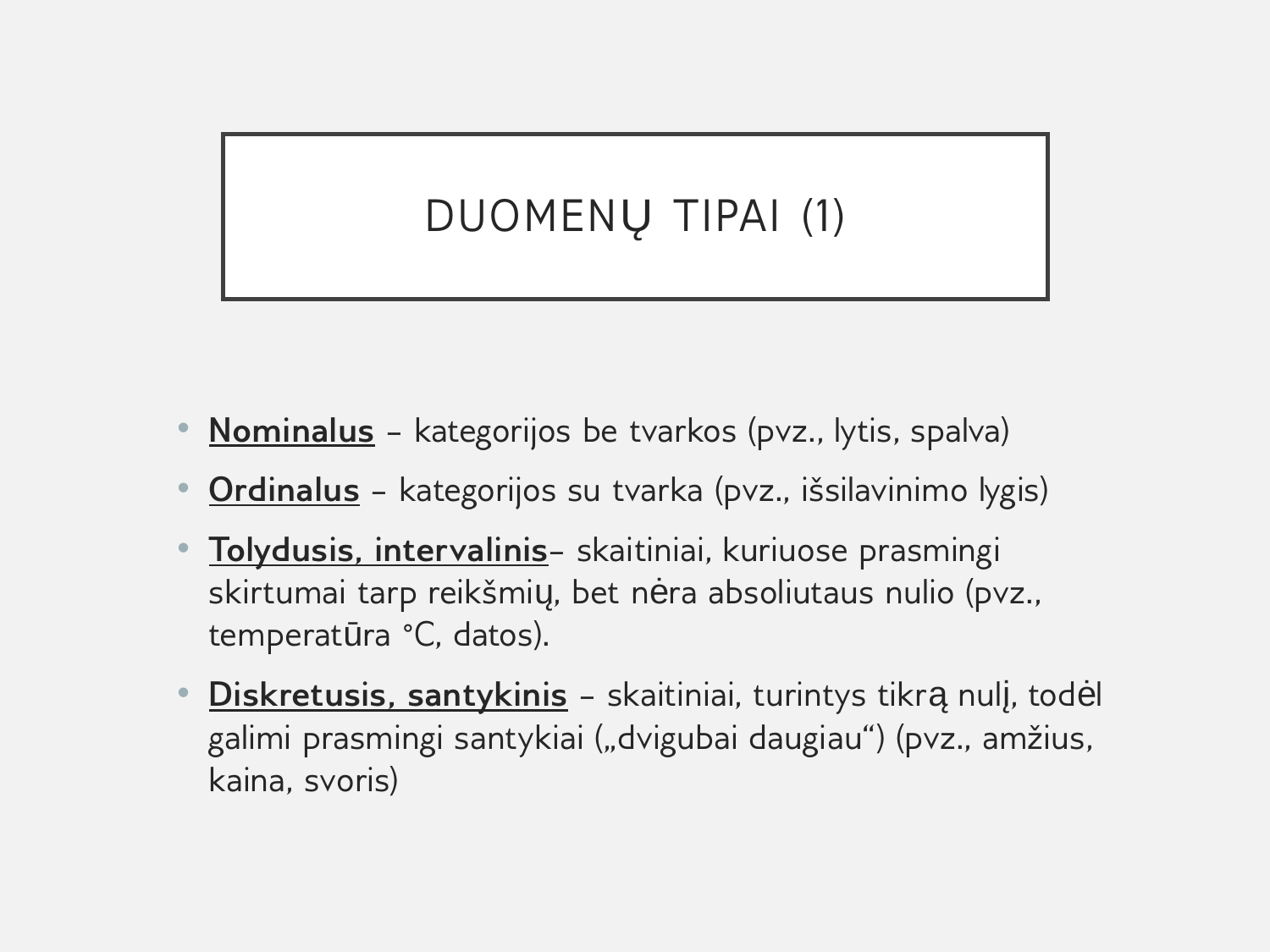

# Duomenų tipai (1)

Nominalus – kategorijos be tvarkos (pvz., lytis, spalva)
Ordinalus – kategorijos su tvarka (pvz., išsilavinimo lygis)
Tolydusis, intervalinis– skaitiniai, kuriuose prasmingi skirtumai tarp reikšmių, bet nėra absoliutaus nulio (pvz., temperatūra °C, datos).
Diskretusis, santykinis – skaitiniai, turintys tikrą nulį, todėl galimi prasmingi santykiai („dvigubai daugiau“) (pvz., amžius, kaina, svoris)